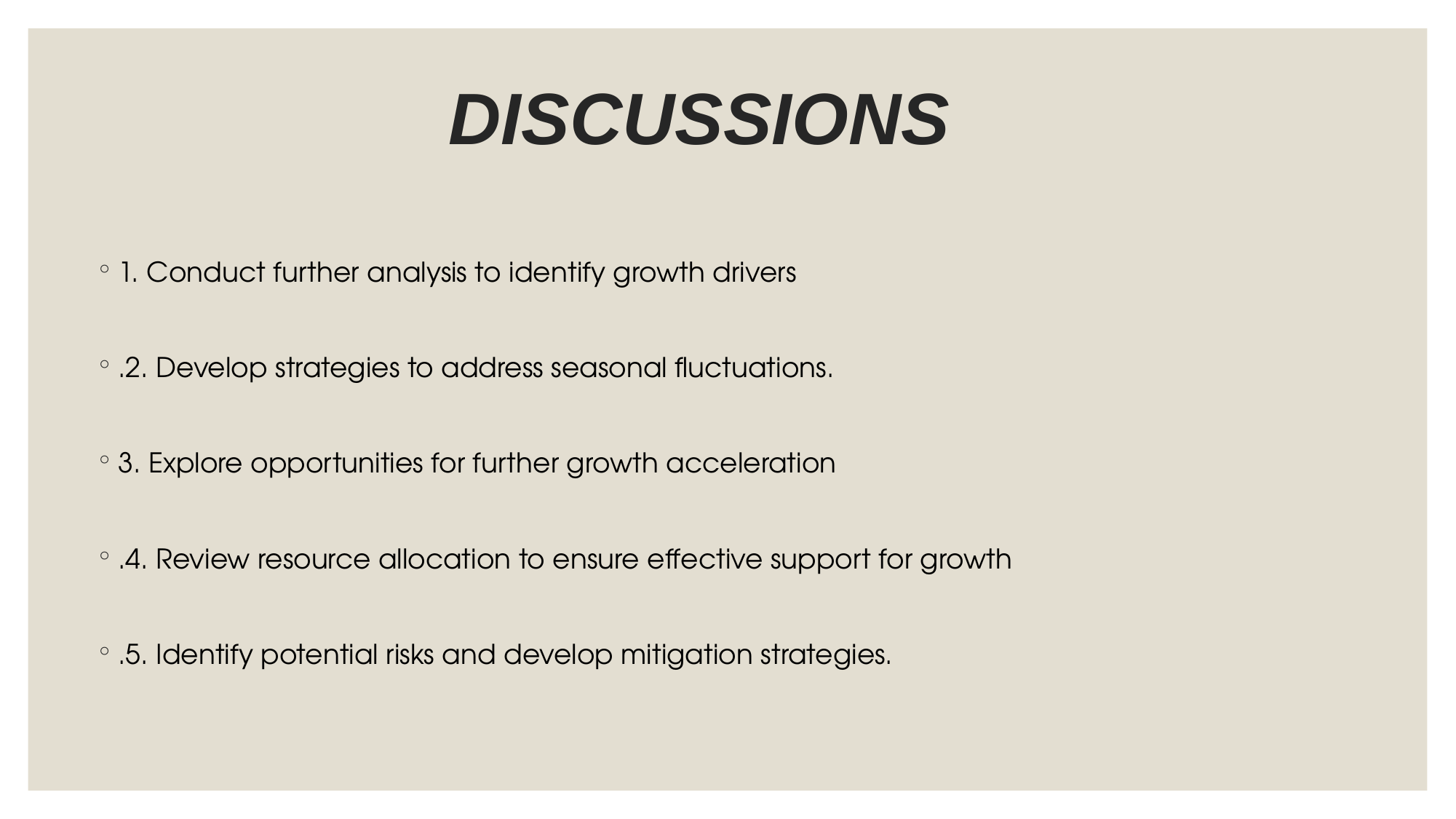

# DISCUSSIONS
1. Conduct further analysis to identify growth drivers
.2. Develop strategies to address seasonal fluctuations.
3. Explore opportunities for further growth acceleration
.4. Review resource allocation to ensure effective support for growth
.5. Identify potential risks and develop mitigation strategies.